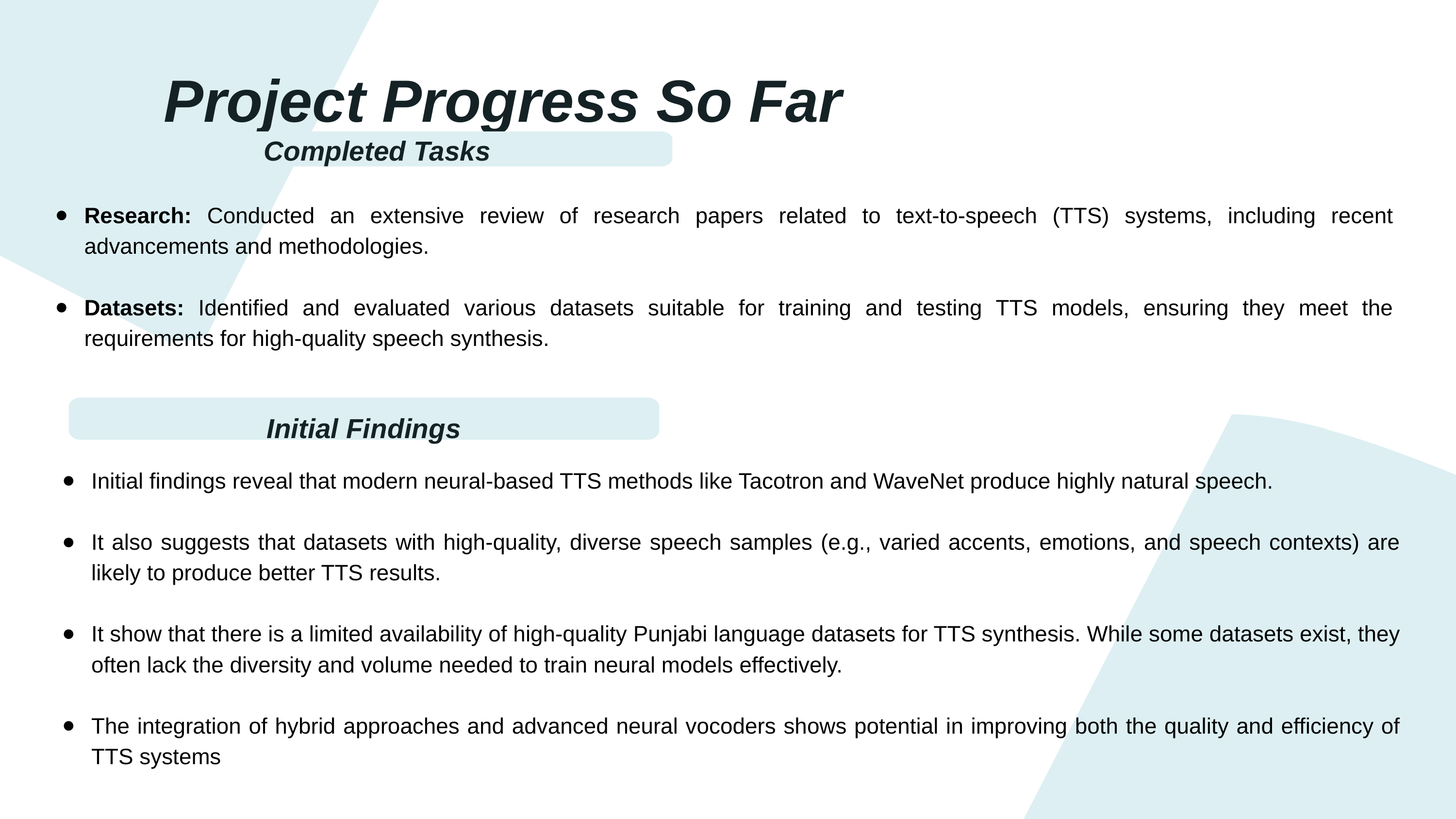

Project Progress So Far

Completed Tasks
Research: Conducted an extensive review of research papers related to text-to-speech (TTS) systems, including recent advancements and methodologies.

Datasets: Identified and evaluated various datasets suitable for training and testing TTS models, ensuring they meet the requirements for high-quality speech synthesis.

Initial Findings
Initial findings reveal that modern neural-based TTS methods like Tacotron and WaveNet produce highly natural speech.

It also suggests that datasets with high-quality, diverse speech samples (e.g., varied accents, emotions, and speech contexts) are likely to produce better TTS results.

It show that there is a limited availability of high-quality Punjabi language datasets for TTS synthesis. While some datasets exist, they often lack the diversity and volume needed to train neural models effectively.

The integration of hybrid approaches and advanced neural vocoders shows potential in improving both the quality and efficiency of TTS systems